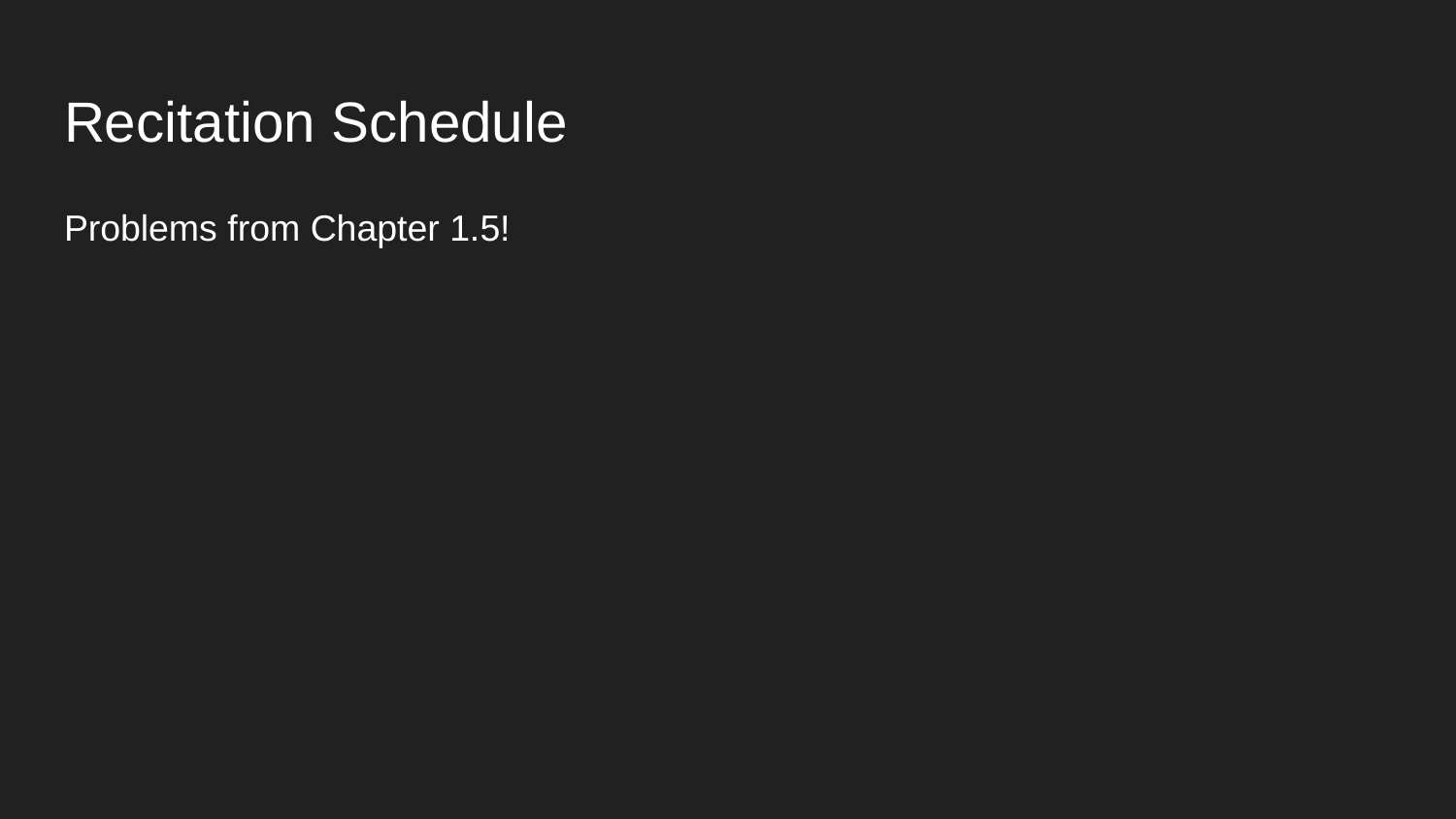

# Recitation Schedule
Problems from Chapter 1.5!